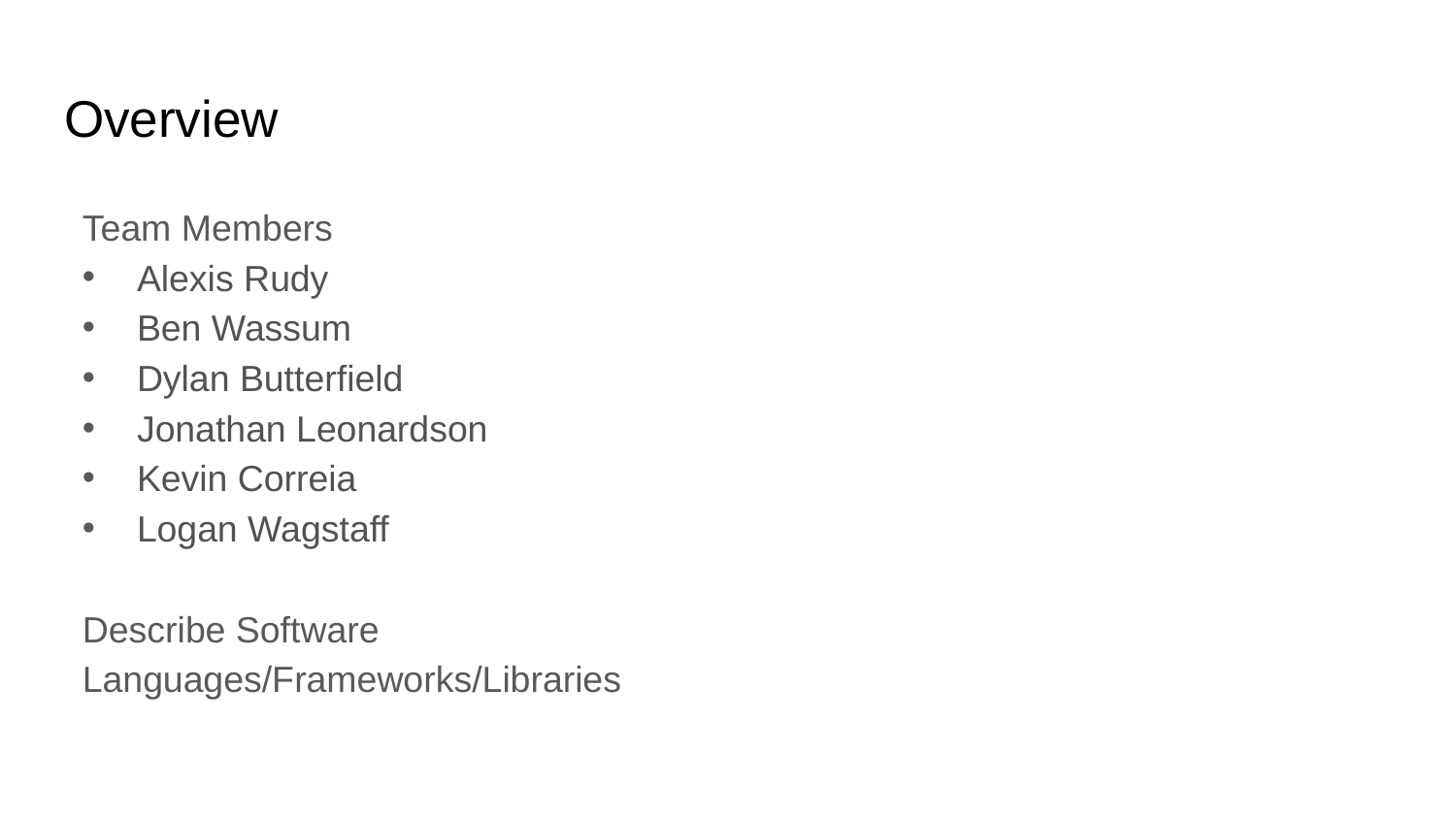

# Overview
Team Members
Alexis Rudy
Ben Wassum
Dylan Butterfield
Jonathan Leonardson
Kevin Correia
Logan Wagstaff

Describe Software
Languages/Frameworks/Libraries